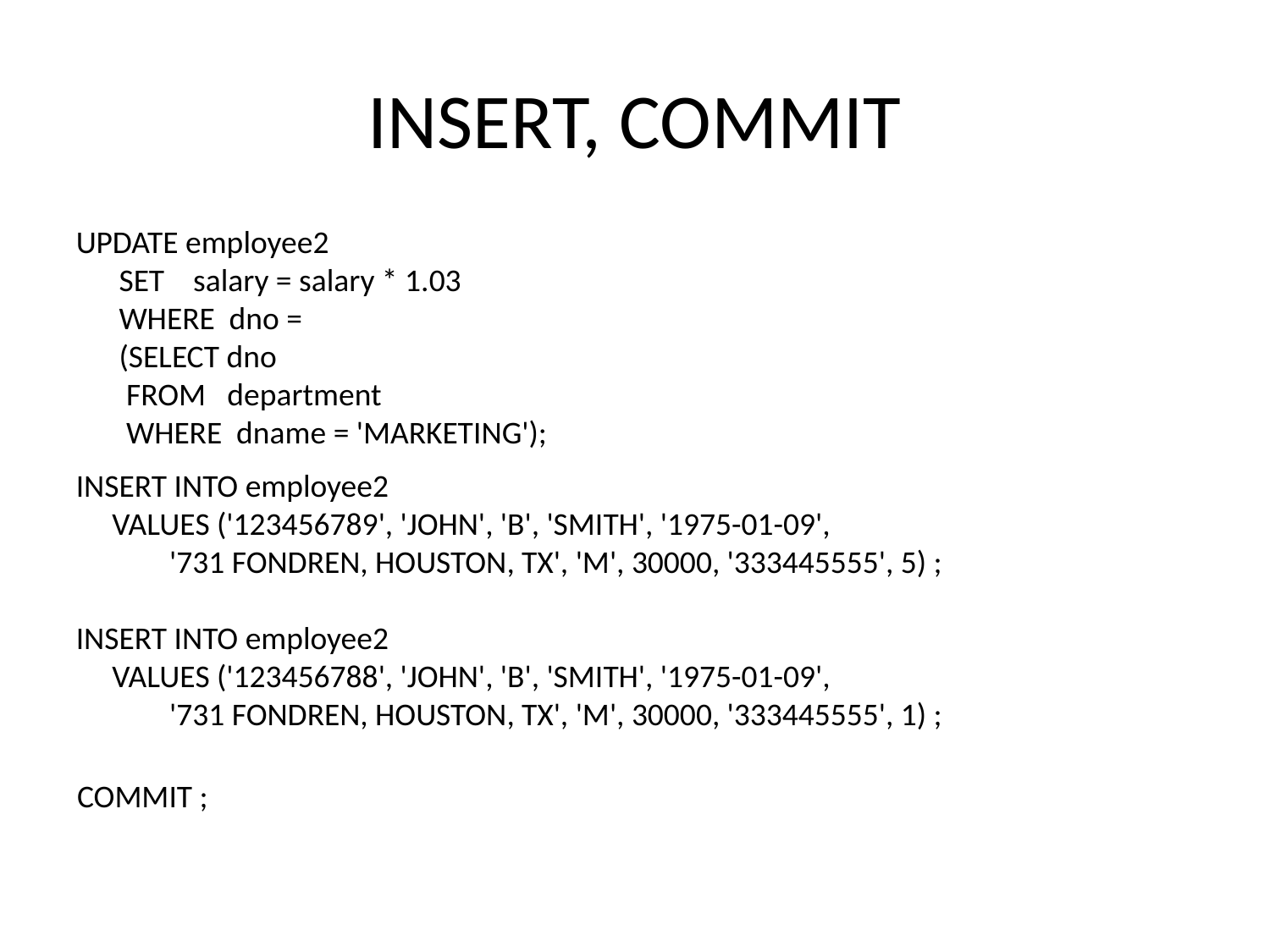

# INSERT, COMMIT
UPDATE employee2
      SET    salary = salary * 1.03
      WHERE  dno =
      (SELECT dno
       FROM   department
       WHERE  dname = 'MARKETING');
INSERT INTO employee2
     VALUES ('123456789', 'JOHN', 'B', 'SMITH', '1975-01-09',
             '731 FONDREN, HOUSTON, TX', 'M', 30000, '333445555', 5) ;

INSERT INTO employee2
     VALUES ('123456788', 'JOHN', 'B', 'SMITH', '1975-01-09',
             '731 FONDREN, HOUSTON, TX', 'M', 30000, '333445555', 1) ;

COMMIT ;